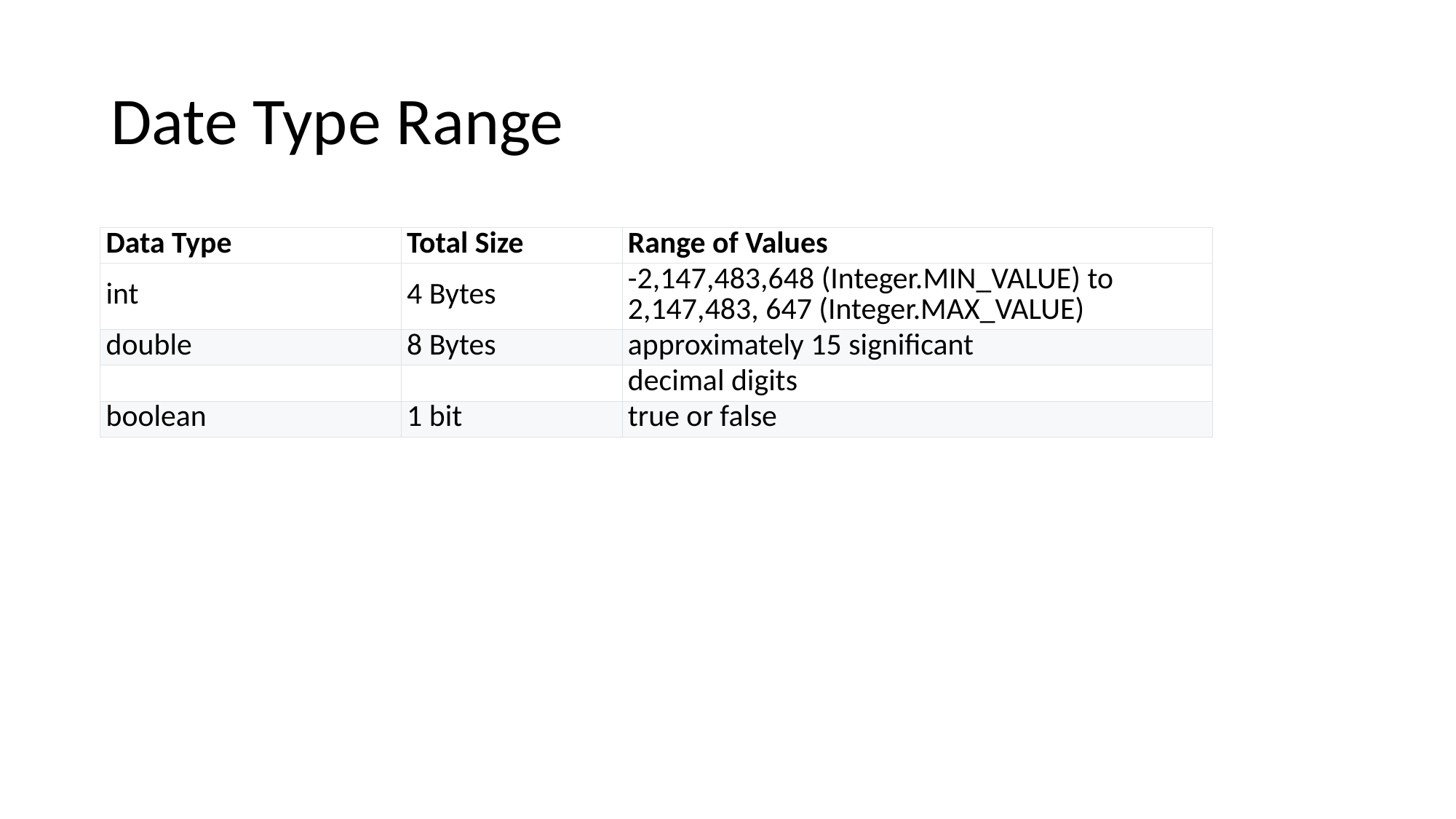

# Date Type Range
| Data Type | Total Size | Range of Values |
| --- | --- | --- |
| int | 4 Bytes | -2,147,483,648 (Integer.MIN\_VALUE) to 2,147,483, 647 (Integer.MAX\_VALUE) |
| double | 8 Bytes | approximately 15 significant |
|  |  | decimal digits |
| boolean | 1 bit | true or false |